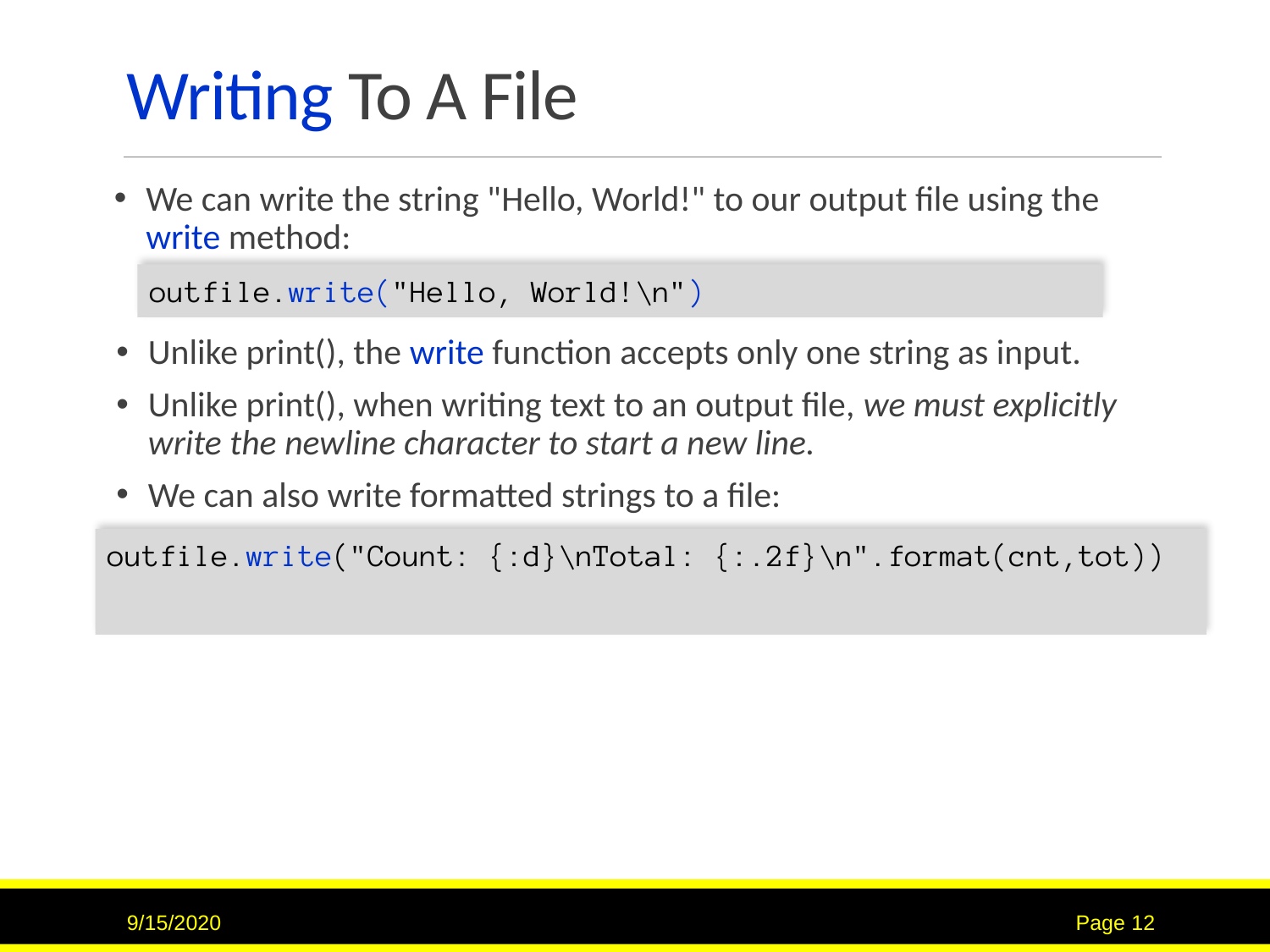

# Writing To A File
We can write the string "Hello, World!" to our output file using the write method:
outfile.write("Hello, World!\n")
Unlike print(), the write function accepts only one string as input.
Unlike print(), when writing text to an output file, we must explicitly write the newline character to start a new line.
We can also write formatted strings to a file:
outfile.write("Count: {:d}\nTotal: {:.2f}\n".format(cnt,tot))
9/15/2020
Page 12